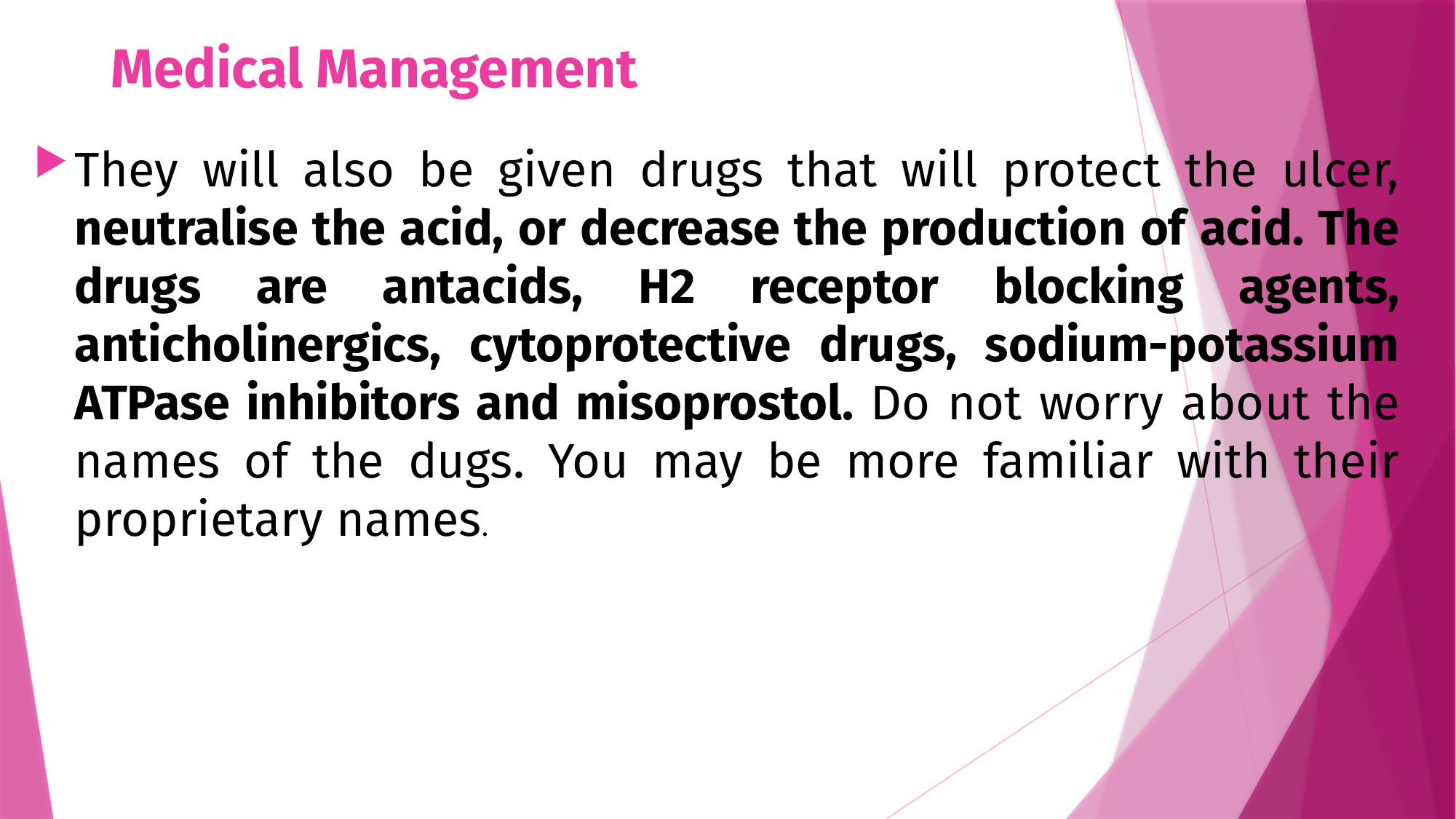

# Medical Management
They will also be given drugs that will protect the ulcer, neutralise the acid, or decrease the production of acid. The drugs are antacids, H2 receptor blocking agents, anticholinergics, cytoprotective drugs, sodium-potassium ATPase inhibitors and misoprostol. Do not worry about the names of the dugs. You may be more familiar with their proprietary names.